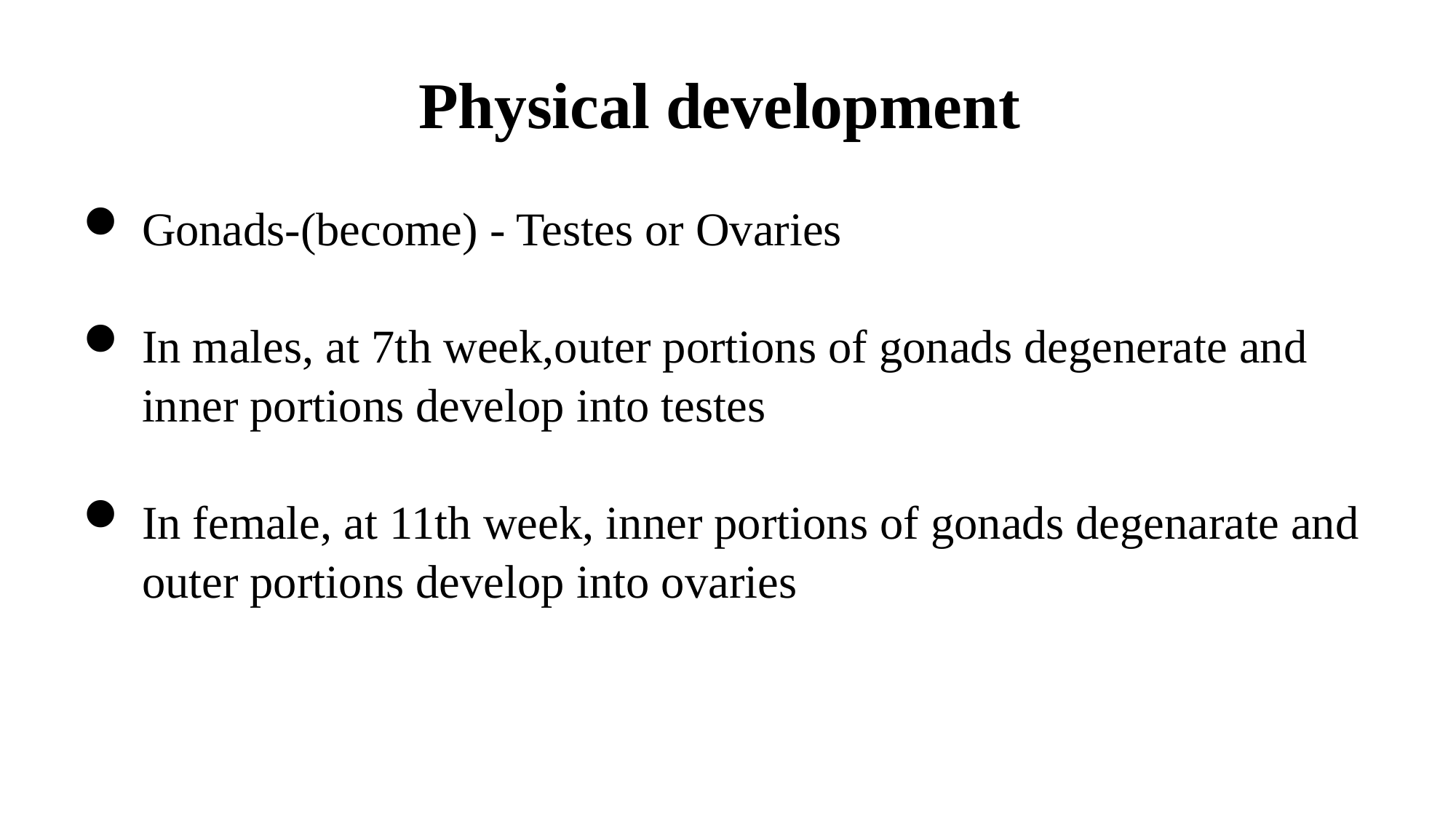

# Physical development
Gonads-(become) - Testes or Ovaries

In males, at 7th week,outer portions of gonads degenerate and inner portions develop into testes

In female, at 11th week, inner portions of gonads degenarate and outer portions develop into ovaries